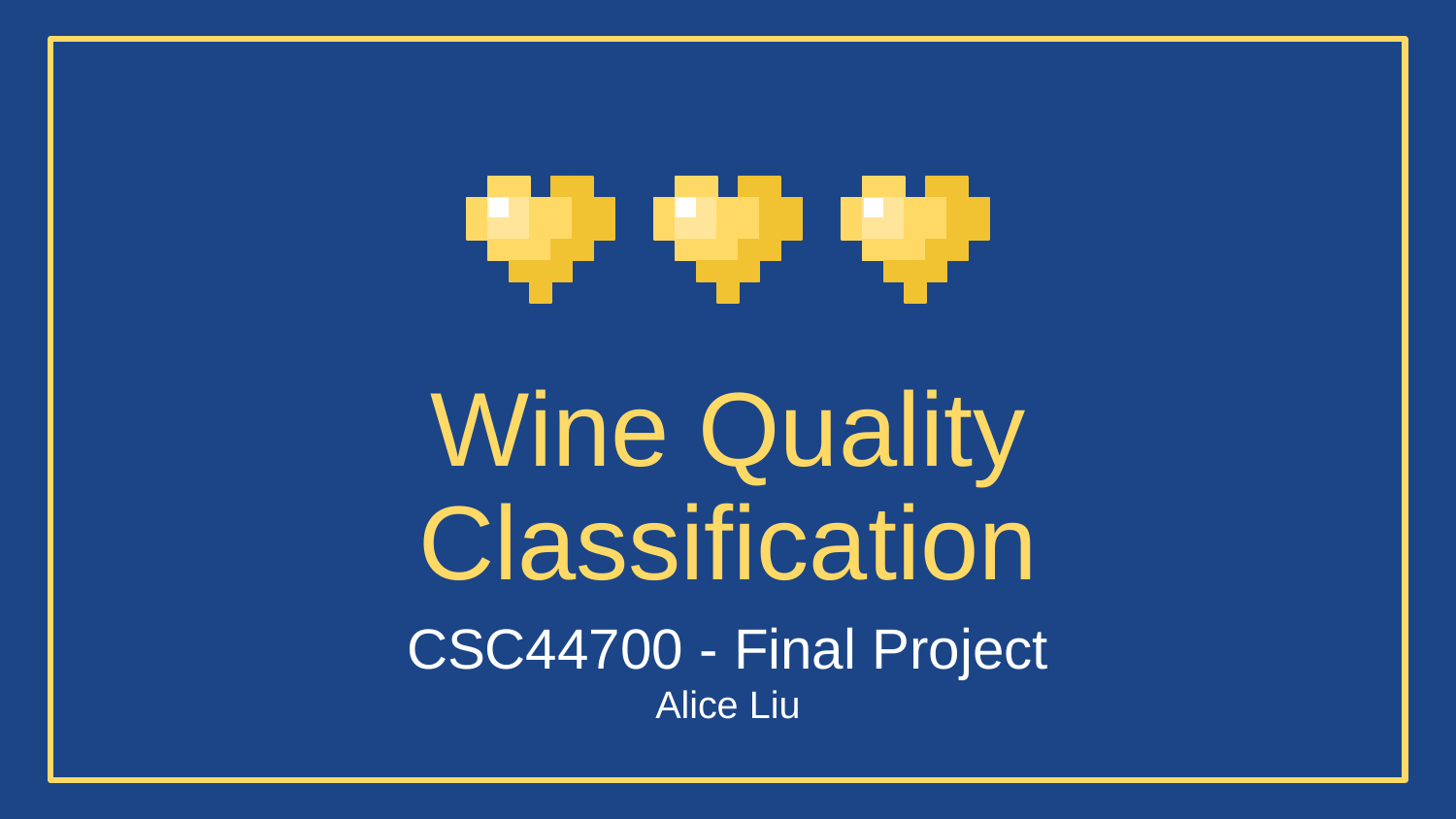

# Wine Quality
Classification
CSC44700 - Final Project
Alice Liu